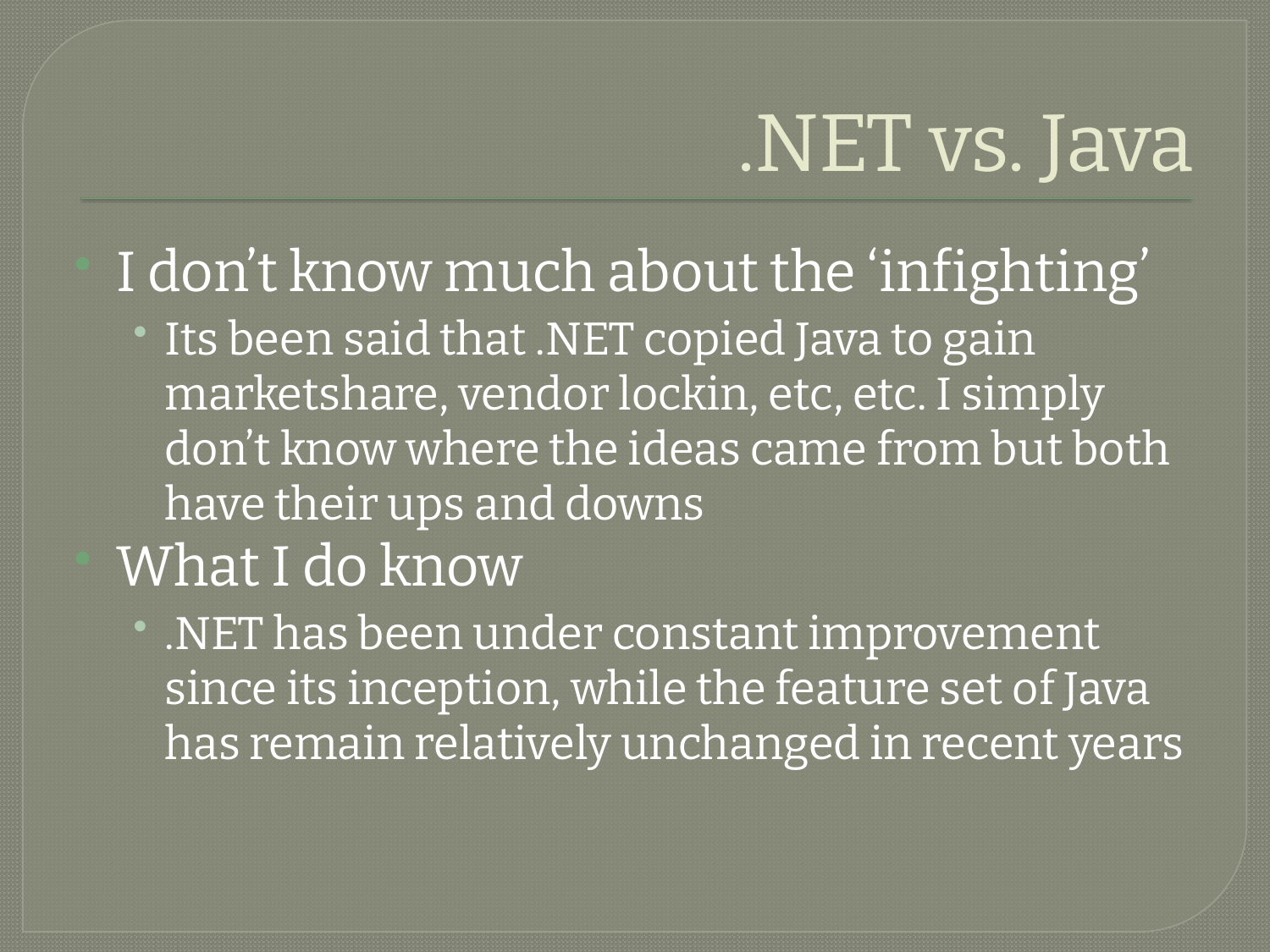

# .NET vs. Java
I don’t know much about the ‘infighting’
Its been said that .NET copied Java to gain marketshare, vendor lockin, etc, etc. I simply don’t know where the ideas came from but both have their ups and downs
What I do know
.NET has been under constant improvement since its inception, while the feature set of Java has remain relatively unchanged in recent years